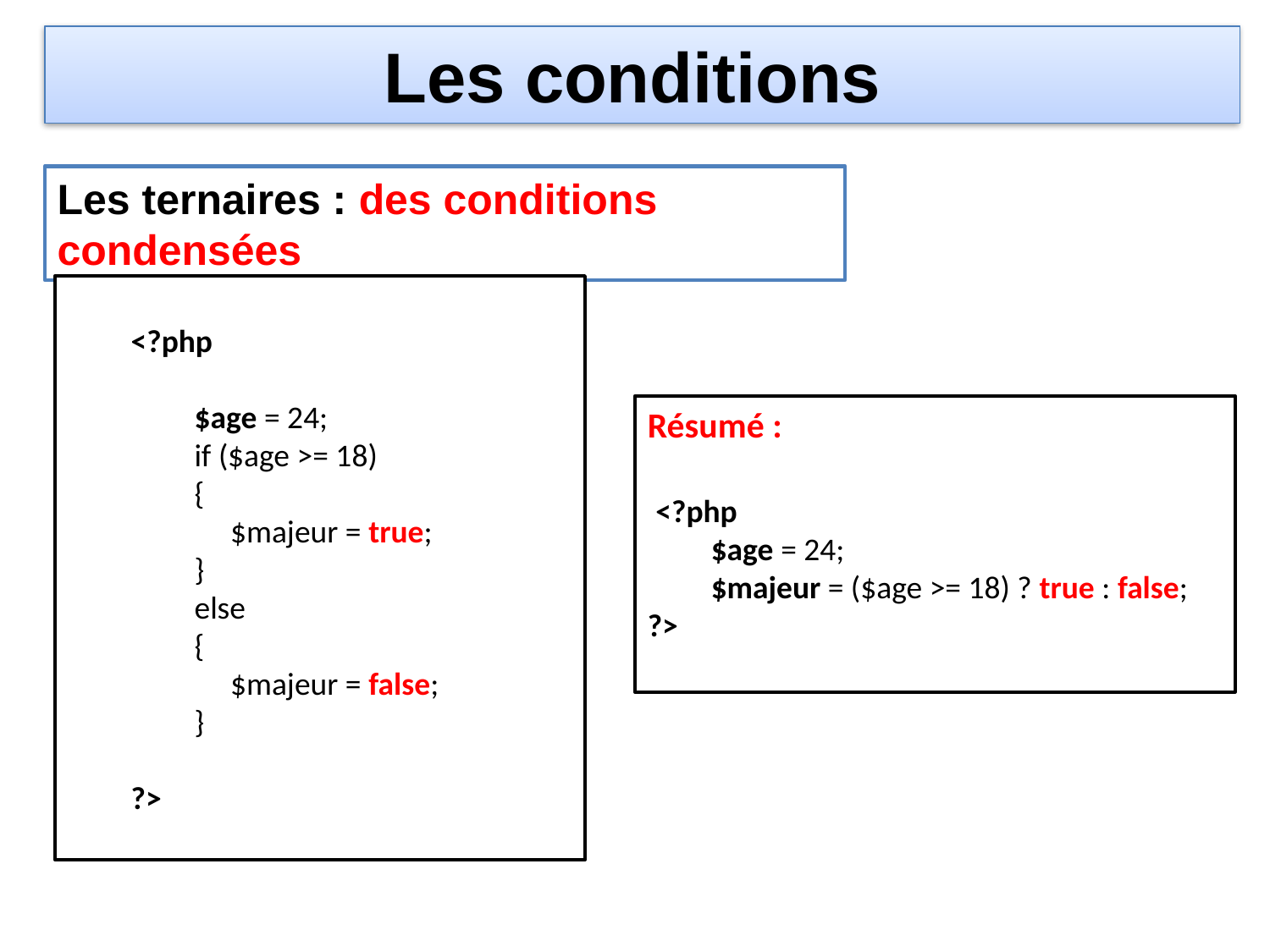

Les conditions
Les ternaires : des conditions condensées

<?php

$age = 24;
if ($age >= 18)
{
     $majeur = true;
}
else
{
     $majeur = false;
}

?>

Résumé :

 <?php
$age = 24;
$majeur = ($age >= 18) ? true : false;
?>